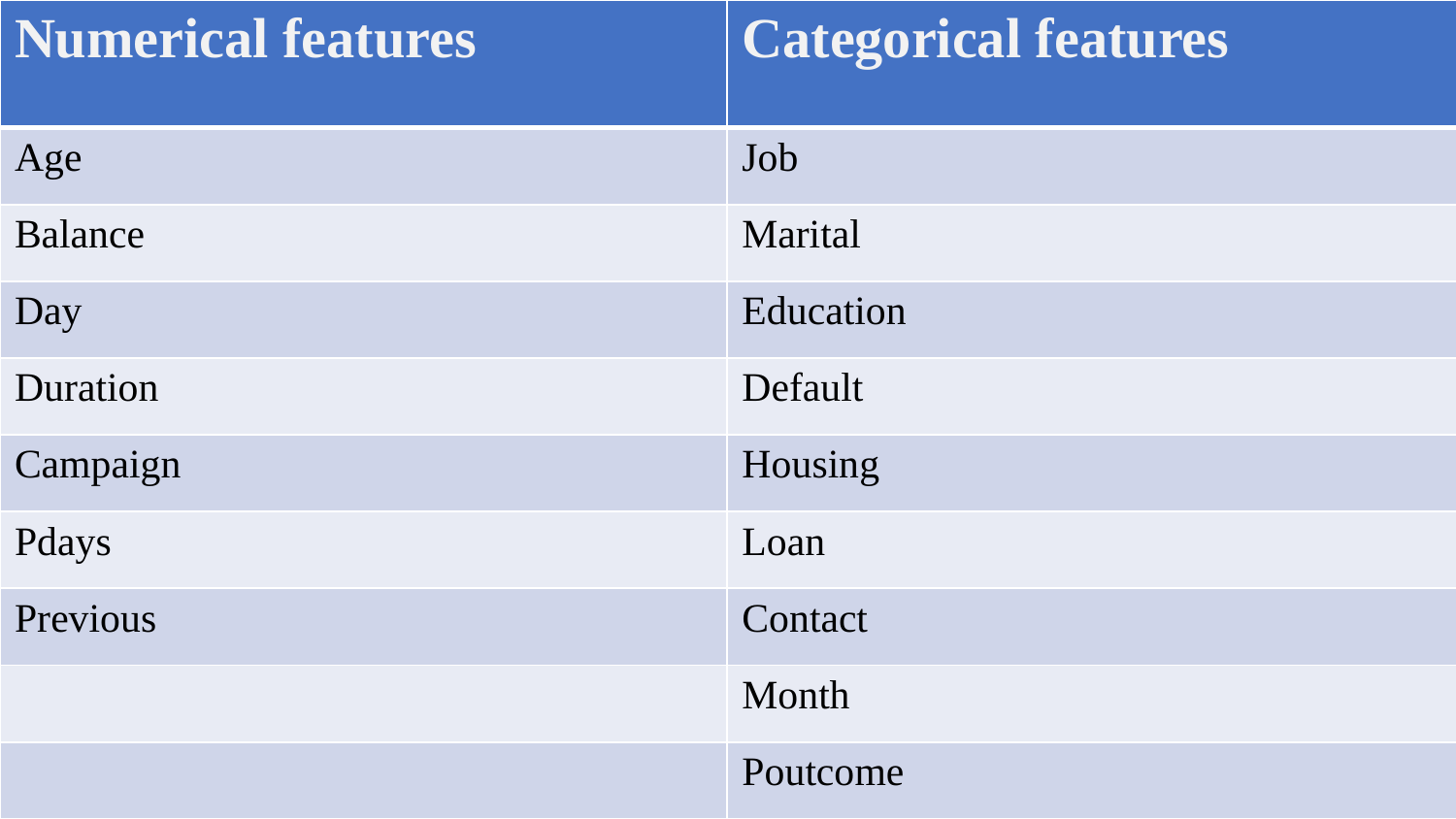

| Numerical features | Categorical features |
| --- | --- |
| Age | Job |
| Balance | Marital |
| Day | Education |
| Duration | Default |
| Campaign | Housing |
| Pdays | Loan |
| Previous | Contact |
|  | Month |
|  | Poutcome |